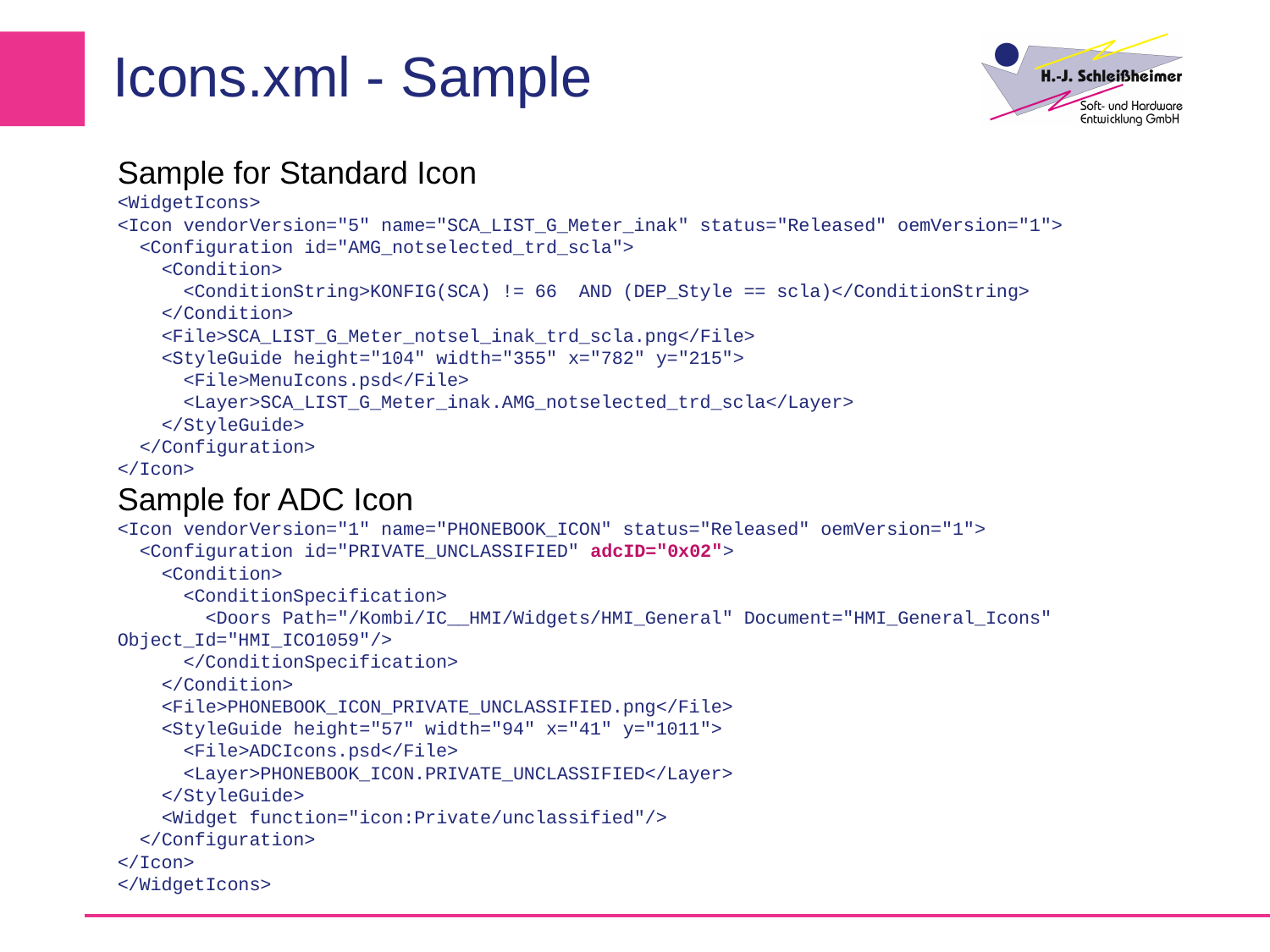

# Icons.xml - Sample
Sample for Standard Icon
<WidgetIcons>
<Icon vendorVersion="5" name="SCA_LIST_G_Meter_inak" status="Released" oemVersion="1">
  <Configuration id="AMG_notselected_trd_scla">
    <Condition>
      <ConditionString>KONFIG(SCA) != 66  AND (DEP_Style == scla)</ConditionString>
    </Condition>
    <File>SCA_LIST_G_Meter_notsel_inak_trd_scla.png</File>
    <StyleGuide height="104" width="355" x="782" y="215">
      <File>MenuIcons.psd</File>
      <Layer>SCA_LIST_G_Meter_inak.AMG_notselected_trd_scla</Layer>
    </StyleGuide>
  </Configuration>
</Icon>
Sample for ADC Icon
<Icon vendorVersion="1" name="PHONEBOOK_ICON" status="Released" oemVersion="1">
  <Configuration id="PRIVATE_UNCLASSIFIED" adcID="0x02">
    <Condition>
      <ConditionSpecification>
        <Doors Path="/Kombi/IC__HMI/Widgets/HMI_General" Document="HMI_General_Icons" Object_Id="HMI_ICO1059"/>
      </ConditionSpecification>
    </Condition>
    <File>PHONEBOOK_ICON_PRIVATE_UNCLASSIFIED.png</File>
    <StyleGuide height="57" width="94" x="41" y="1011">
      <File>ADCIcons.psd</File>
      <Layer>PHONEBOOK_ICON.PRIVATE_UNCLASSIFIED</Layer>
    </StyleGuide>
    <Widget function="icon:Private/unclassified"/>
  </Configuration>
</Icon>
</WidgetIcons>